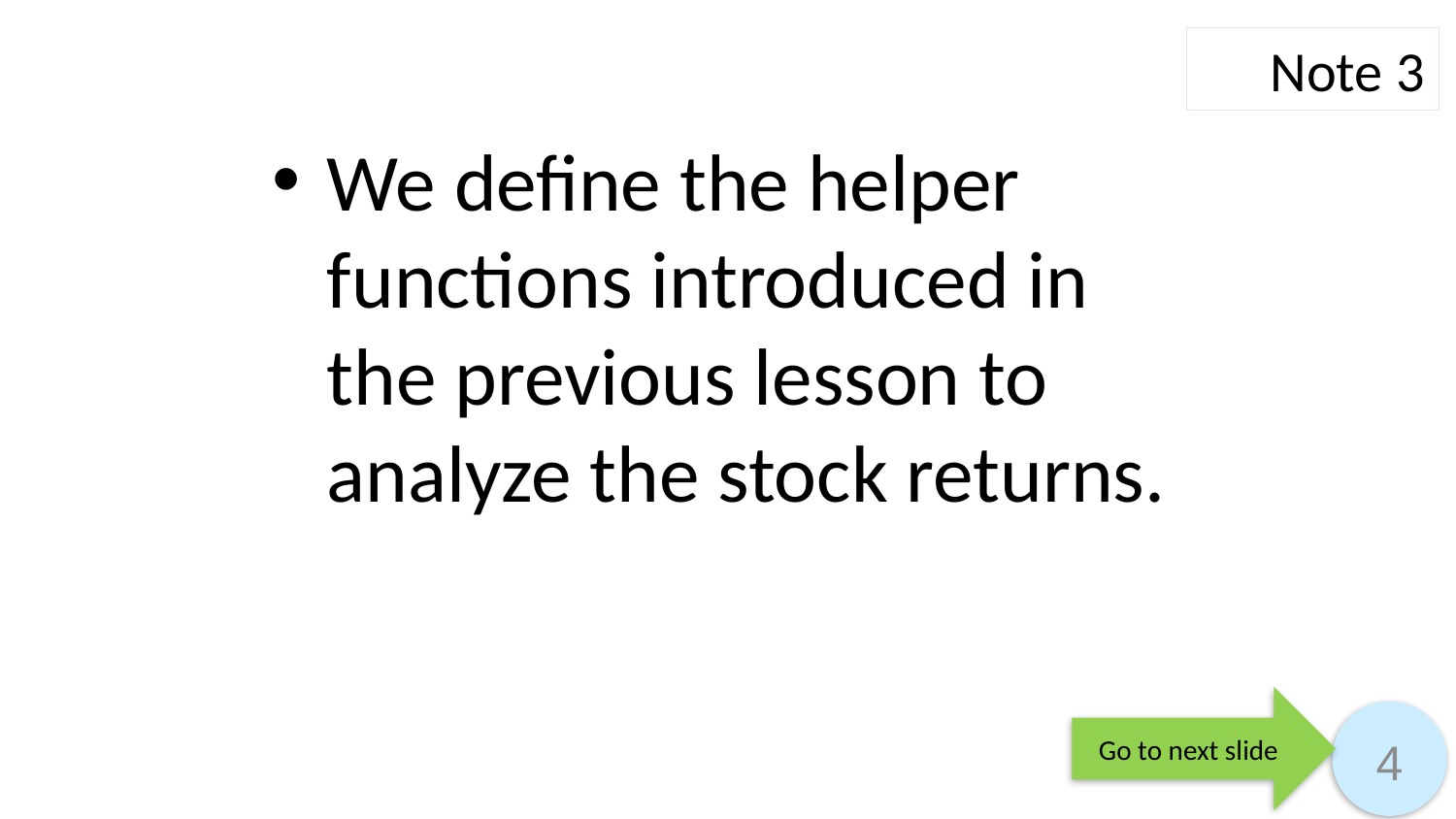

Note 3
We define the helper functions introduced in the previous lesson to analyze the stock returns.
Go to next slide
4